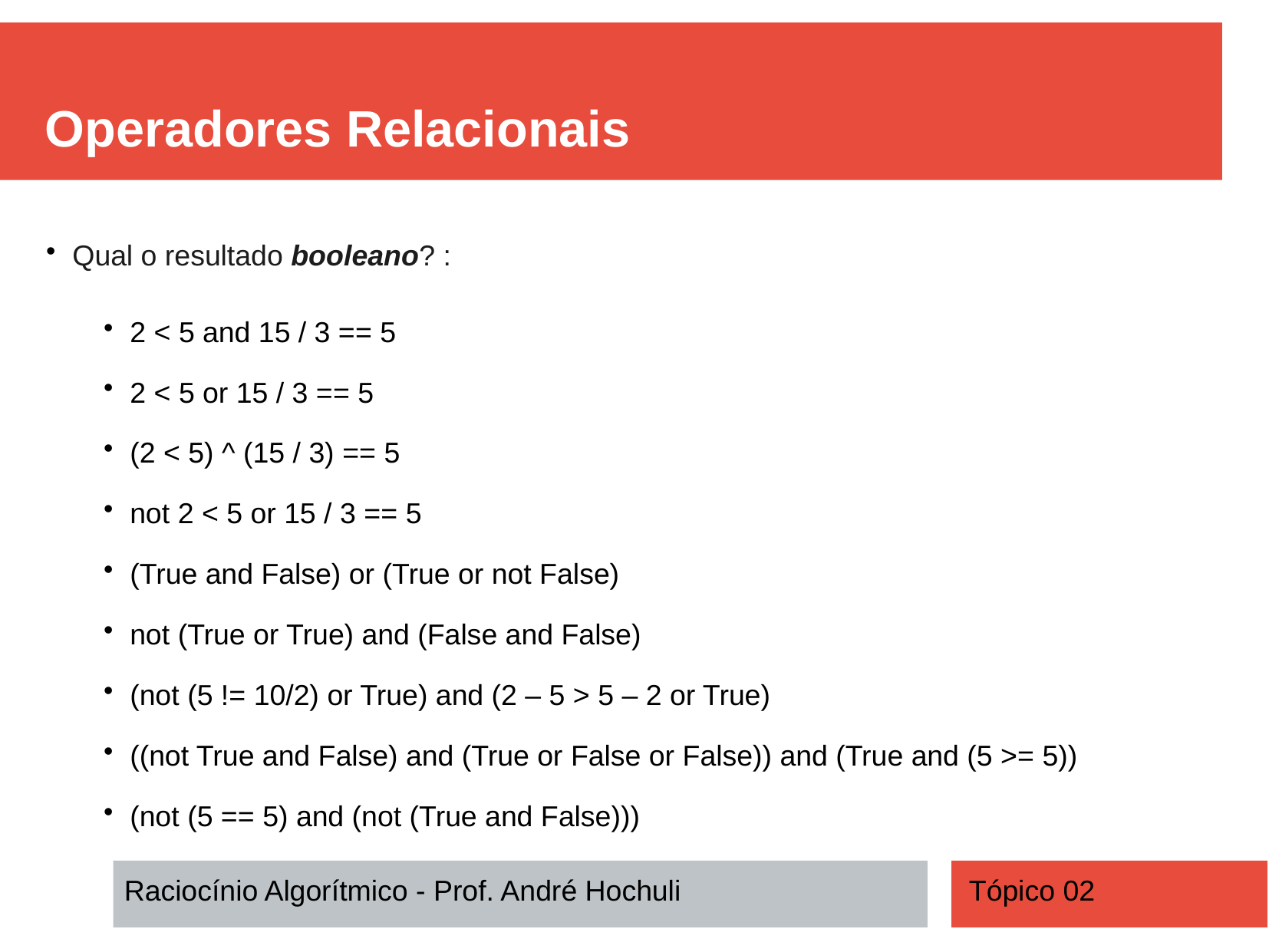

Operadores Relacionais
Qual o resultado booleano? :

2 < 5 and 15 / 3 == 5

2 < 5 or 15 / 3 == 5

(2 < 5) ^ (15 / 3) == 5

not 2 < 5 or 15 / 3 == 5

(True and False) or (True or not False)

not (True or True) and (False and False)

(not (5 != 10/2) or True) and (2 – 5 > 5 – 2 or True)

((not True and False) and (True or False or False)) and (True and (5 >= 5))

(not (5 == 5) and (not (True and False)))

Raciocínio Algorítmico - Prof. André Hochuli
Tópico 02